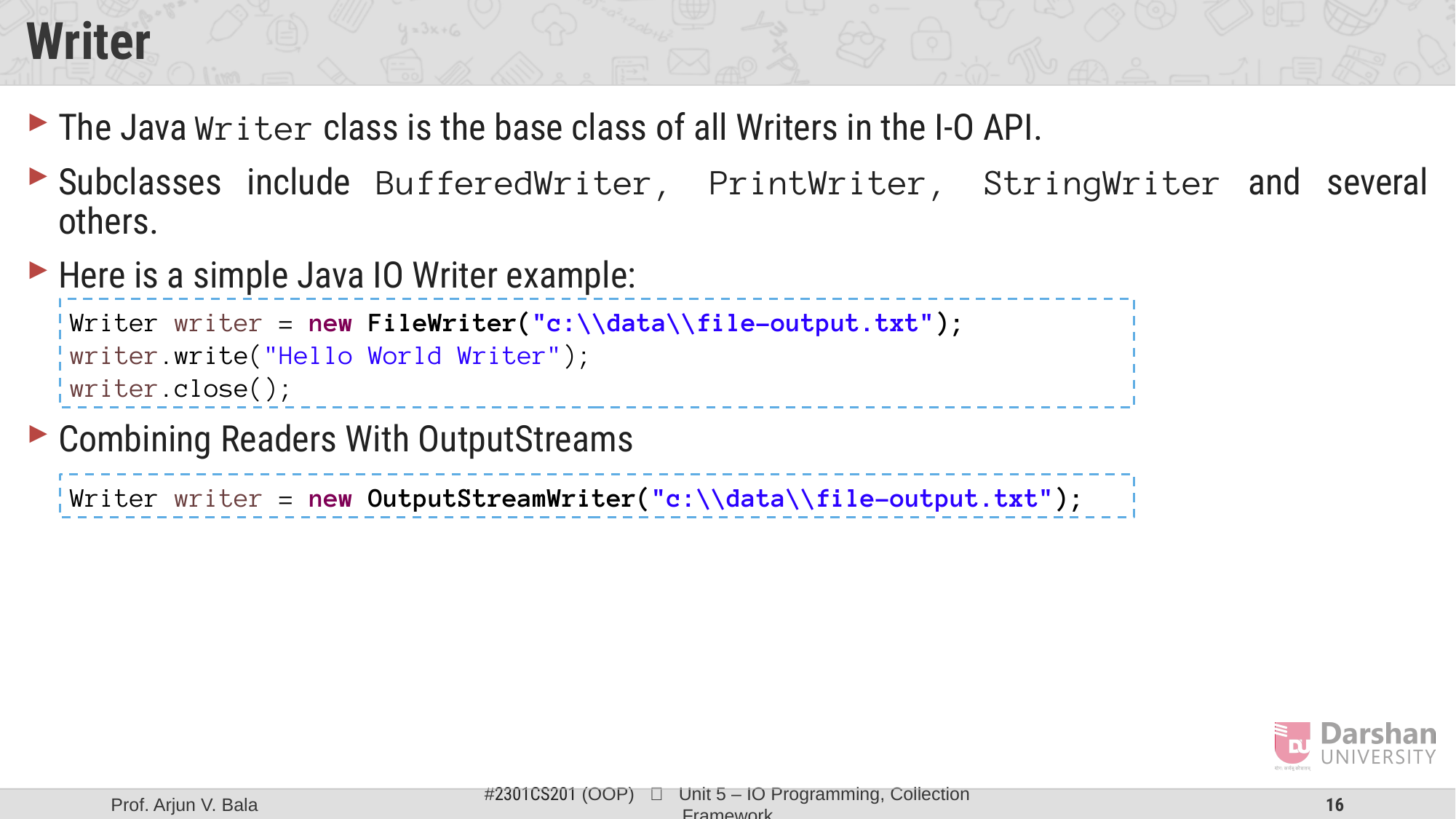

# Writer
The Java Writer class is the base class of all Writers in the I-O API.
Subclasses include BufferedWriter, PrintWriter, StringWriter and several others.
Here is a simple Java IO Writer example:

Combining Readers With OutputStreams

Writer writer = new FileWriter("c:\\data\\file-output.txt");
writer.write("Hello World Writer");
writer.close();
Writer writer = new OutputStreamWriter("c:\\data\\file-output.txt");